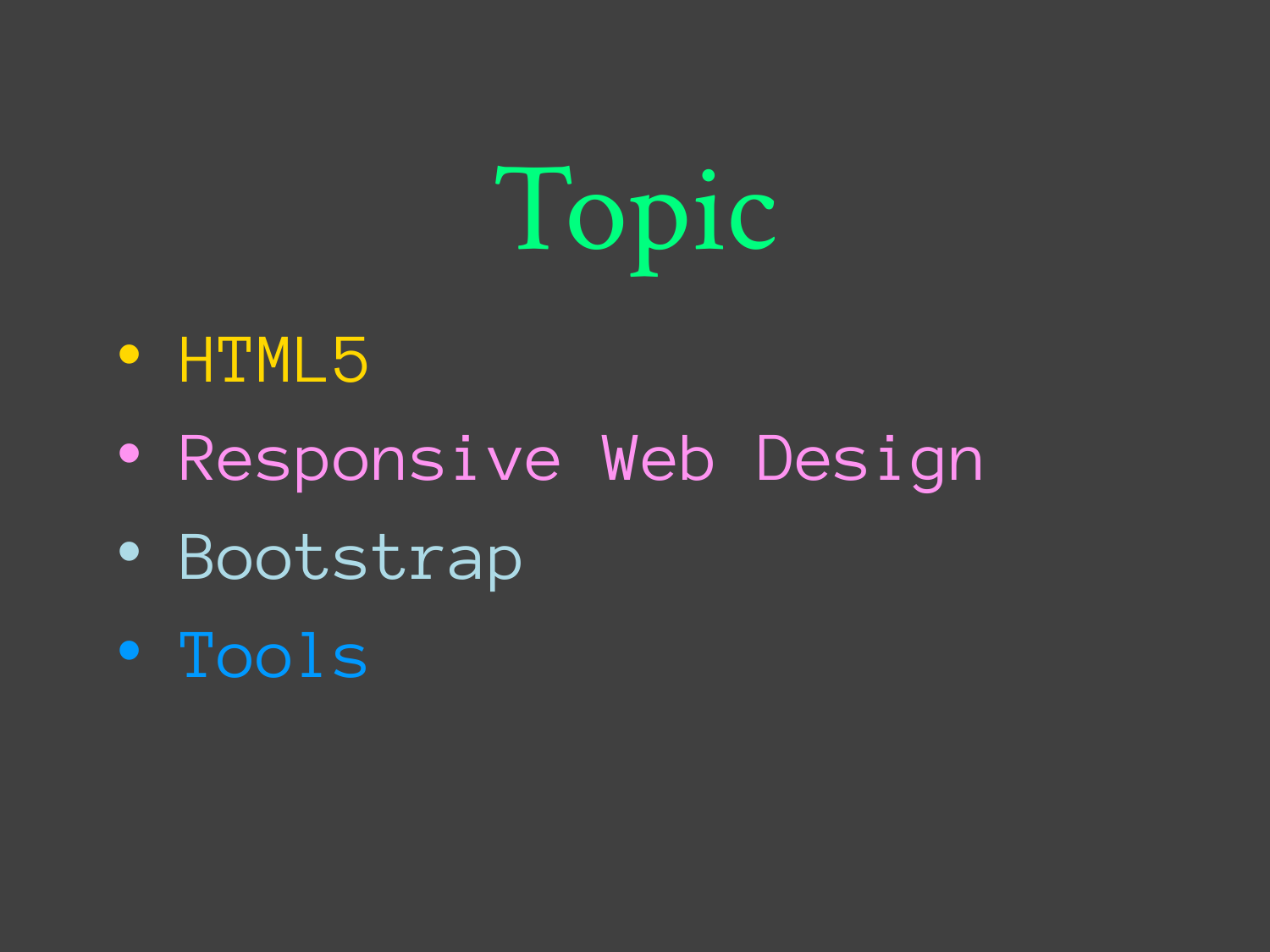

# Topic

 HTML5
 Responsive Web Design
 Bootstrap
 Tools